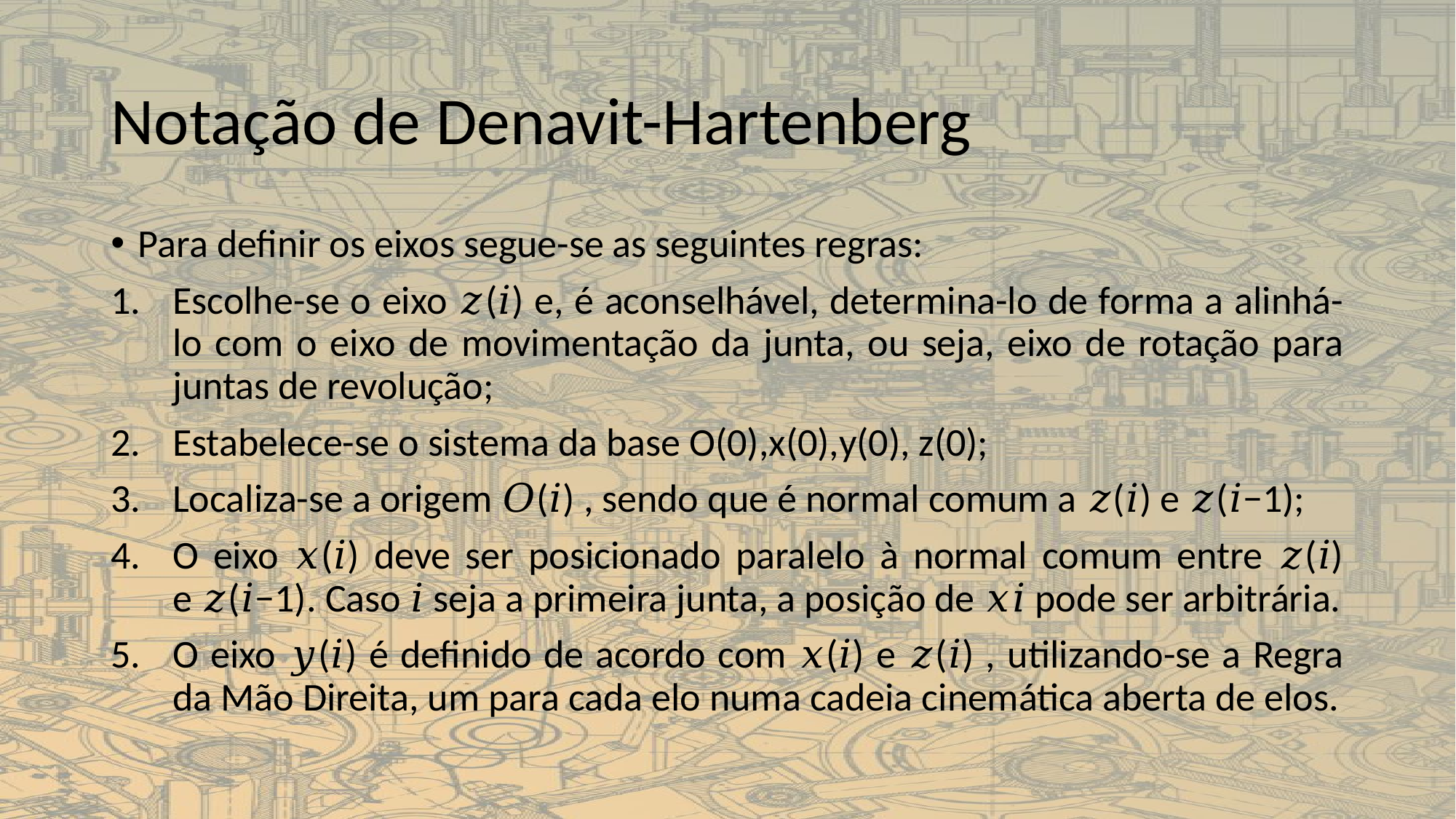

# Notação de Denavit-Hartenberg
Para definir os eixos segue-se as seguintes regras:
Escolhe-se o eixo 𝑧(𝑖) e, é aconselhável, determina-lo de forma a alinhá-lo com o eixo de movimentação da junta, ou seja, eixo de rotação para juntas de revolução;
Estabelece-se o sistema da base O(0),x(0),y(0), z(0);
Localiza-se a origem 𝑂(𝑖) , sendo que é normal comum a 𝑧(𝑖) e 𝑧(𝑖−1);
O eixo 𝑥(𝑖) deve ser posicionado paralelo à normal comum entre 𝑧(𝑖) e 𝑧(𝑖−1). Caso 𝑖 seja a primeira junta, a posição de 𝑥𝑖 pode ser arbitrária.
O eixo 𝑦(𝑖) é definido de acordo com 𝑥(𝑖) e 𝑧(𝑖) , utilizando-se a Regra da Mão Direita, um para cada elo numa cadeia cinemática aberta de elos.